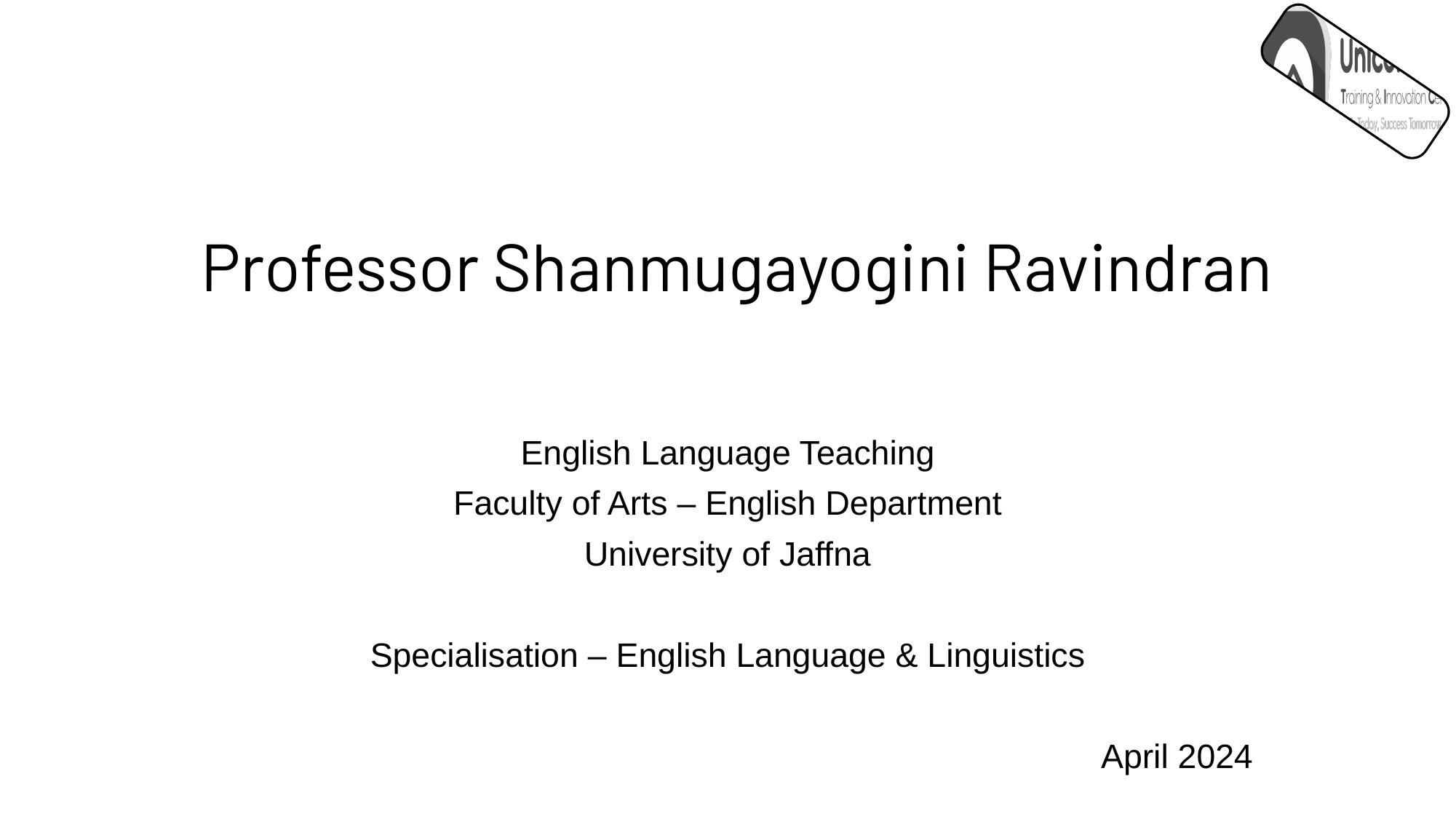

# Professor Shanmugayogini Ravindran
English Language Teaching
Faculty of Arts – English Department
University of Jaffna

Specialisation – English Language & Linguistics

 April 2024